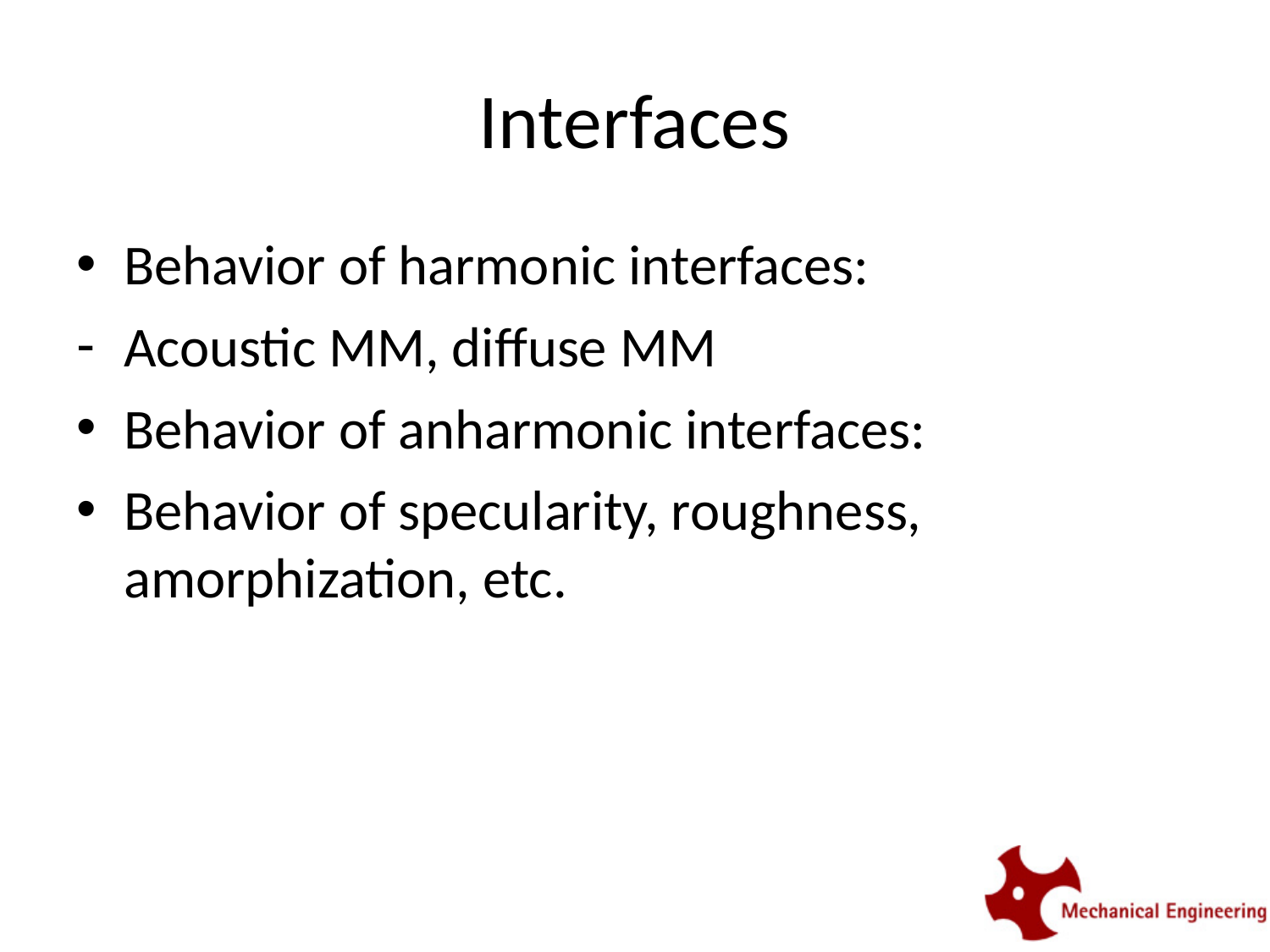

# Interfaces
Behavior of harmonic interfaces:
Acoustic MM, diffuse MM
Behavior of anharmonic interfaces:
Behavior of specularity, roughness, amorphization, etc.